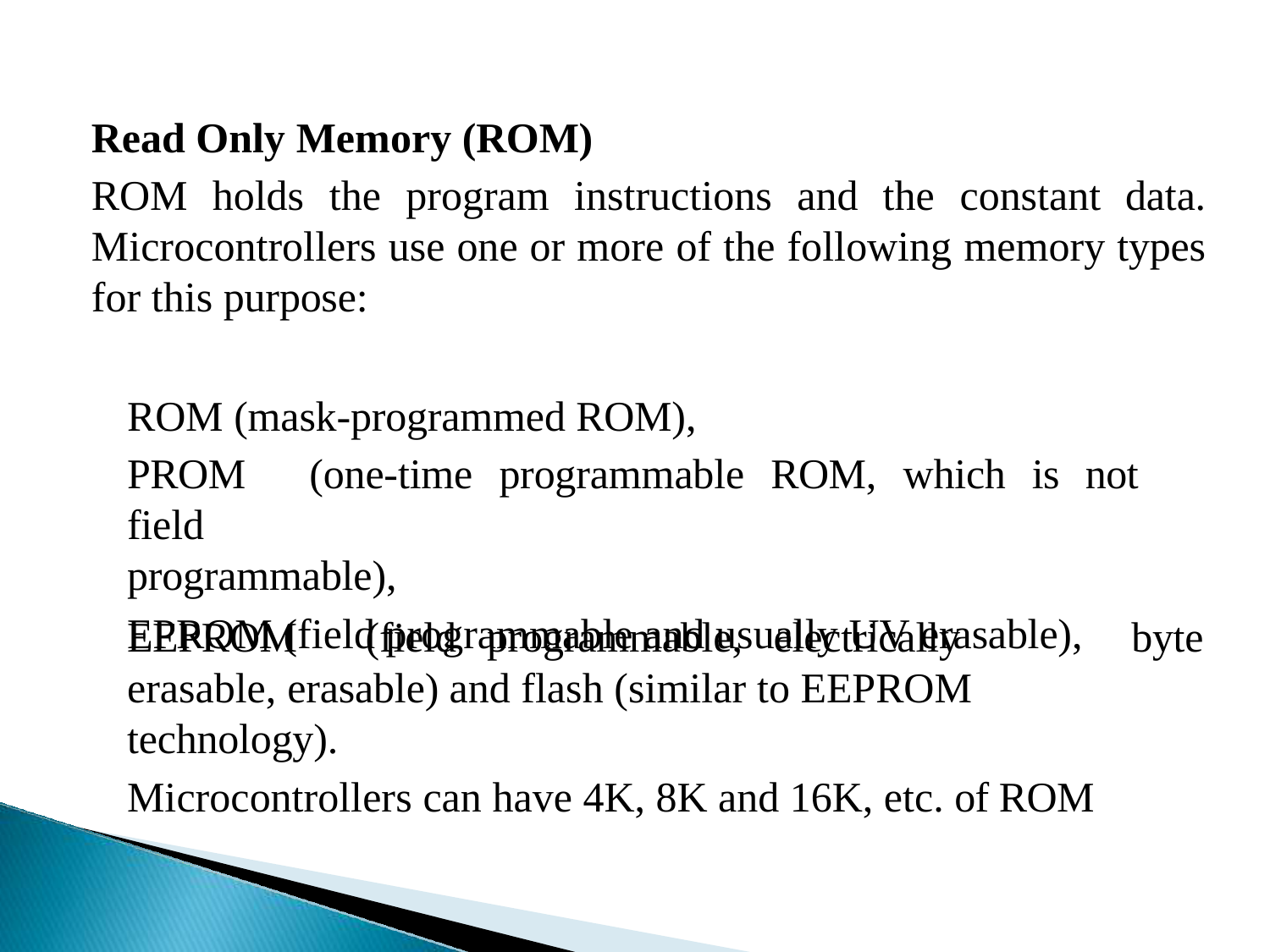

Read Only Memory (ROM)
ROM  holds  the  program  instructions  and  the  constant  data. Microcontrollers use one or more of the following memory types for this purpose:

ROM (mask-programmed ROM),
PROM	(one-time	programmable	ROM,	which	is	not	field
programmable),
EPROM (field programmable and usually UV erasable),
EEPROM	(field	programmable,	electrically	erasable, erasable) and flash (similar to EEPROM technology).
Microcontrollers can have 4K, 8K and 16K, etc. of ROM
byte